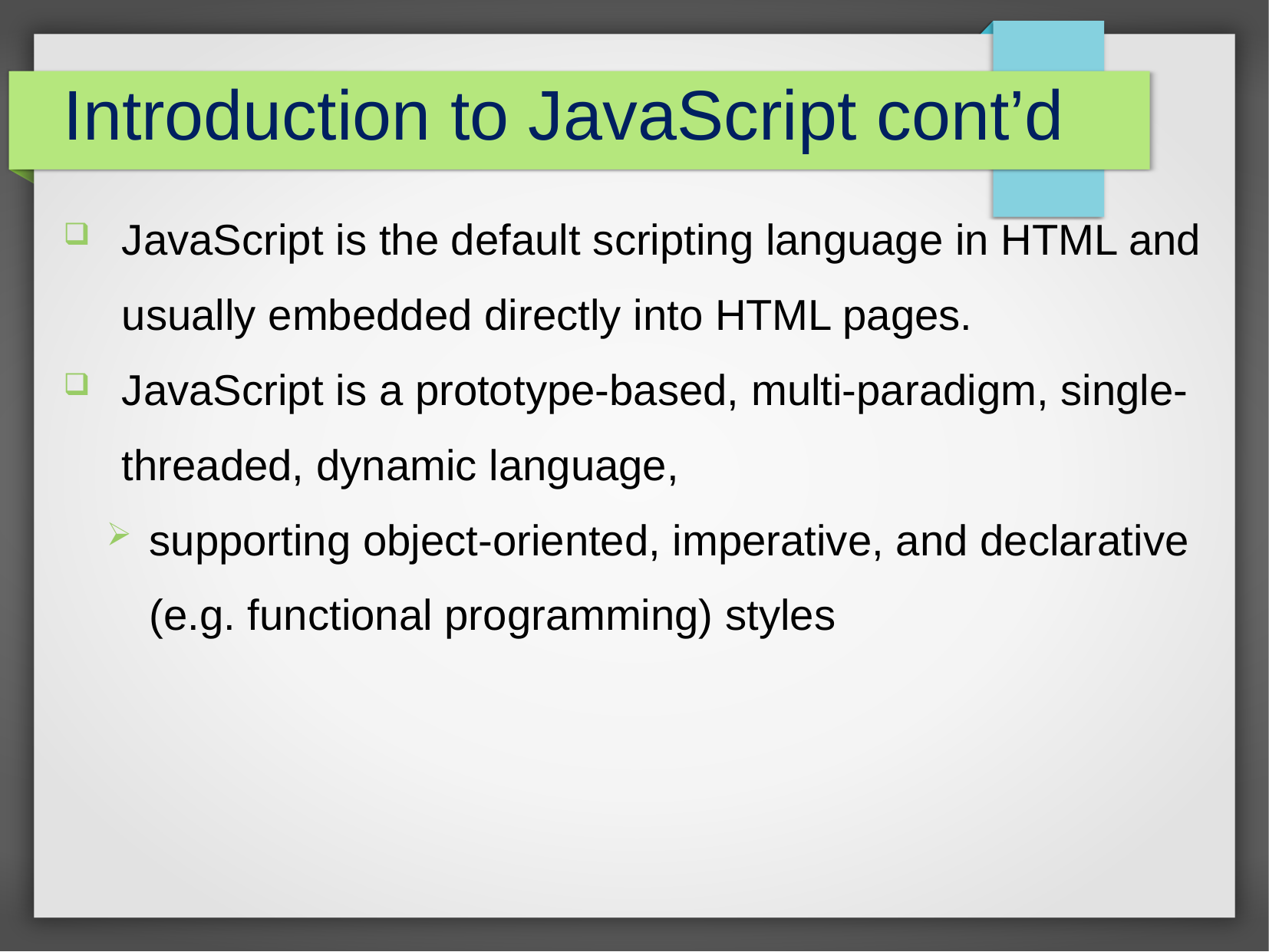

# Introduction to JavaScript cont’d
JavaScript is the default scripting language in HTML and usually embedded directly into HTML pages.
JavaScript is a prototype-based, multi-paradigm, single-threaded, dynamic language,
supporting object-oriented, imperative, and declarative (e.g. functional programming) styles